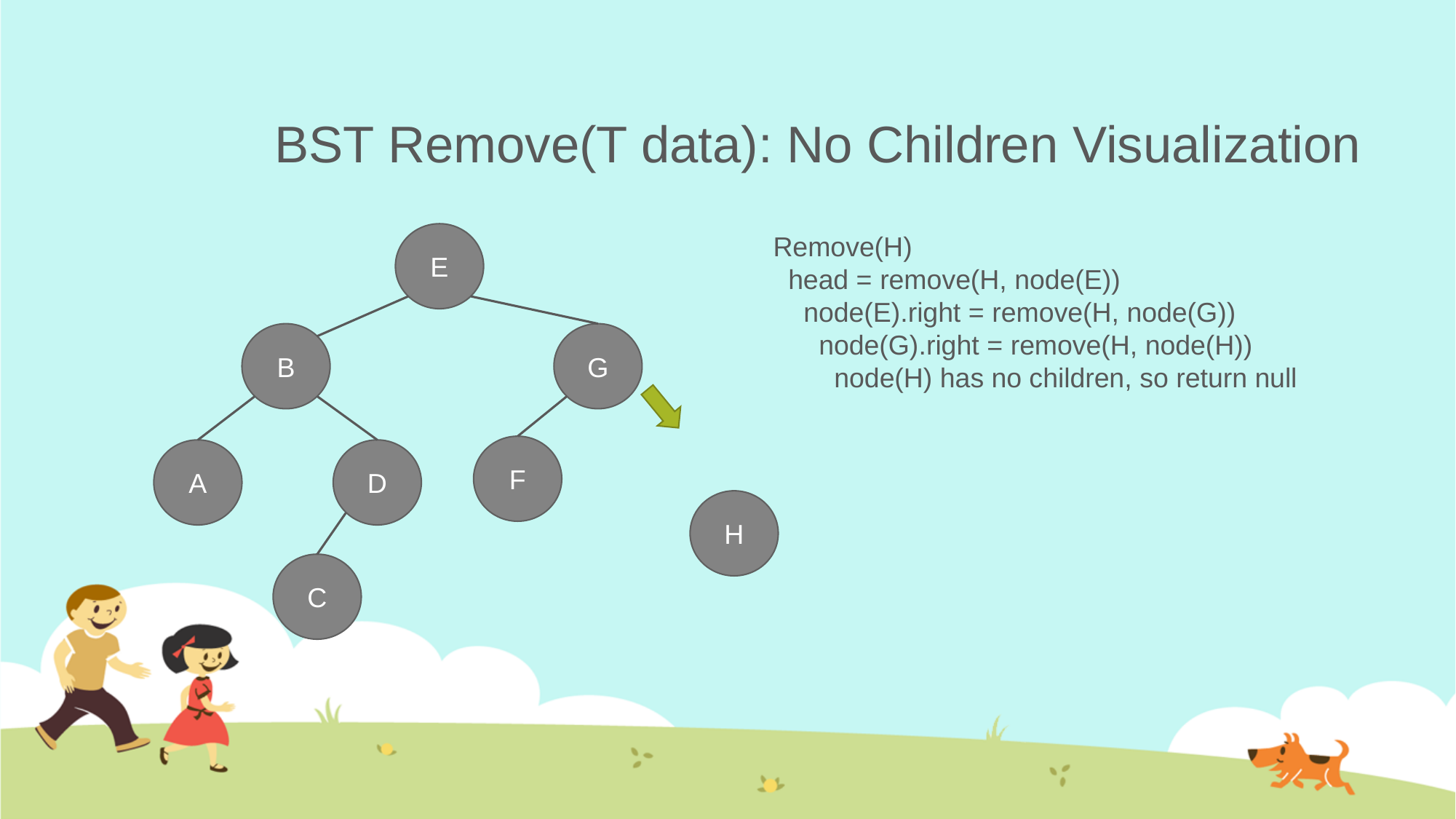

# BST Remove(T data): No Children Visualization
E
Remove(H)
  head = remove(H, node(E))
    node(E).right = remove(H, node(G))
      node(G).right = remove(H, node(H))
        node(H) has no children, so return null
B
G

F
A
D
H
C